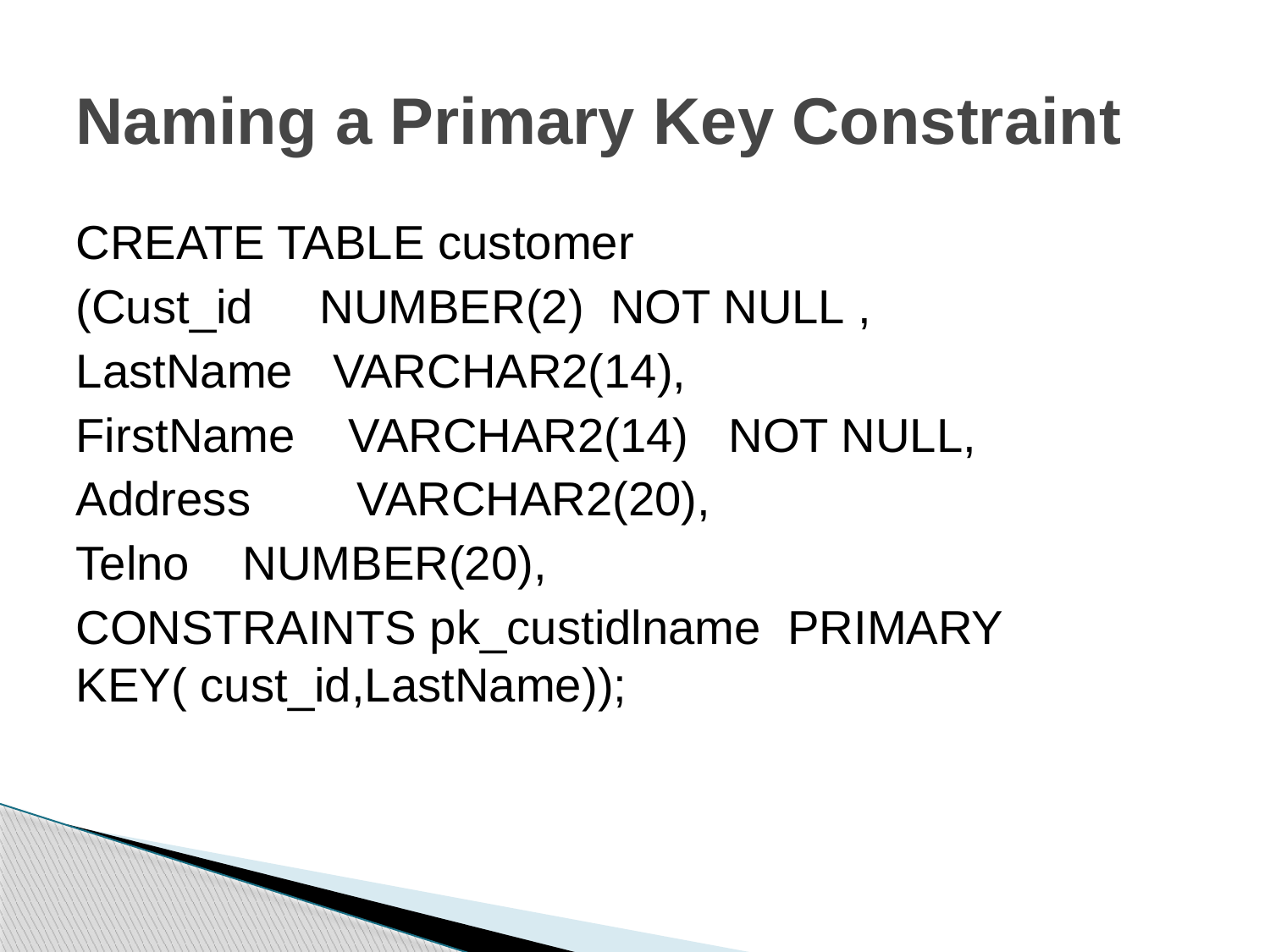

# Naming a Primary Key Constraint
CREATE TABLE customer
(Cust_id     NUMBER(2)  NOT NULL ,
LastName   VARCHAR2(14),
FirstName    VARCHAR2(14)   NOT NULL,
Address        VARCHAR2(20),
Telno	   NUMBER(20),
CONSTRAINTS pk_custidlname  PRIMARY KEY( cust_id,LastName));